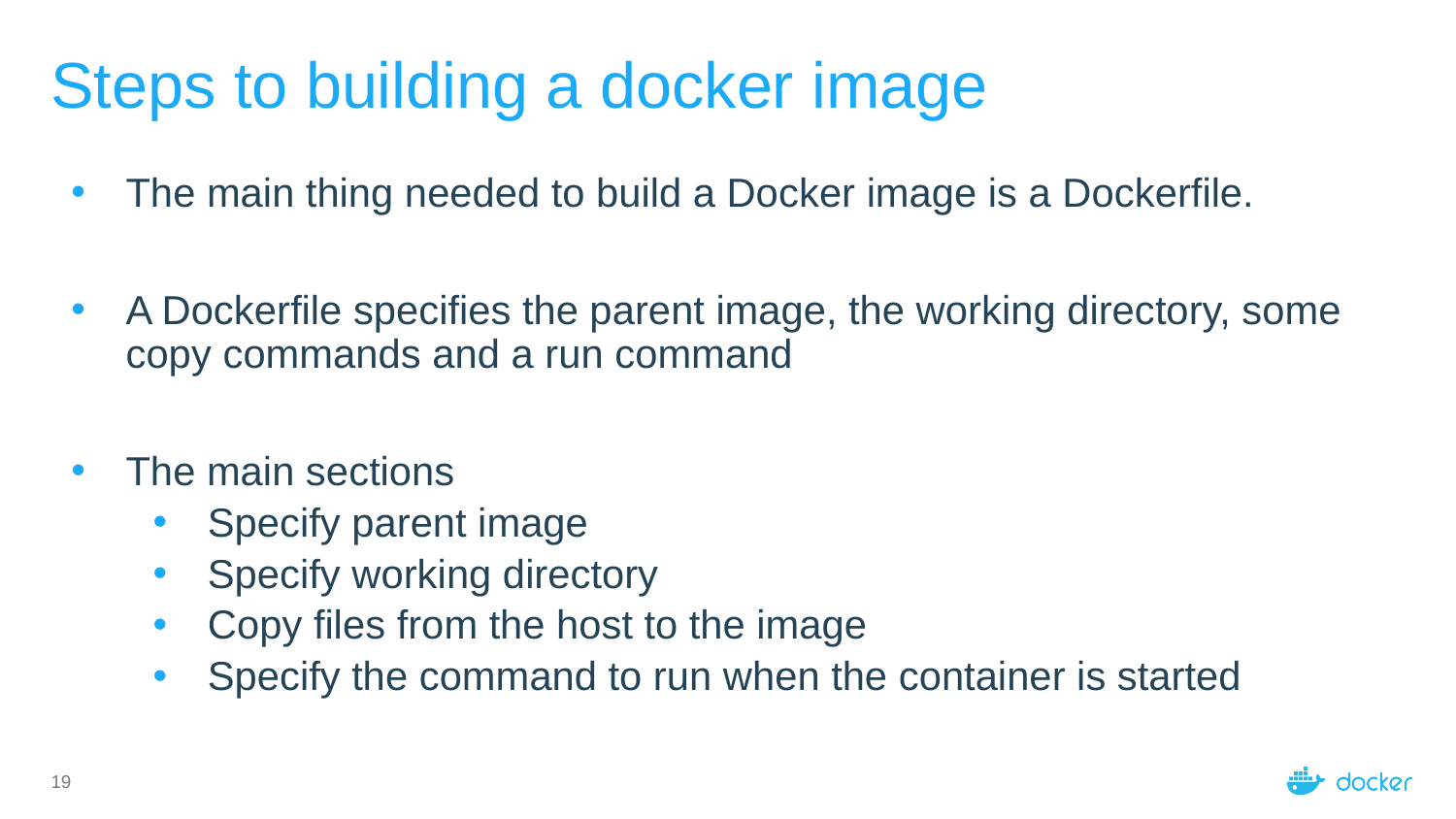

# Steps to building a docker image
The main thing needed to build a Docker image is a Dockerfile.

A Dockerfile specifies the parent image, the working directory, some copy commands and a run command

The main sections
Specify parent image
Specify working directory
Copy files from the host to the image
Specify the command to run when the container is started

19